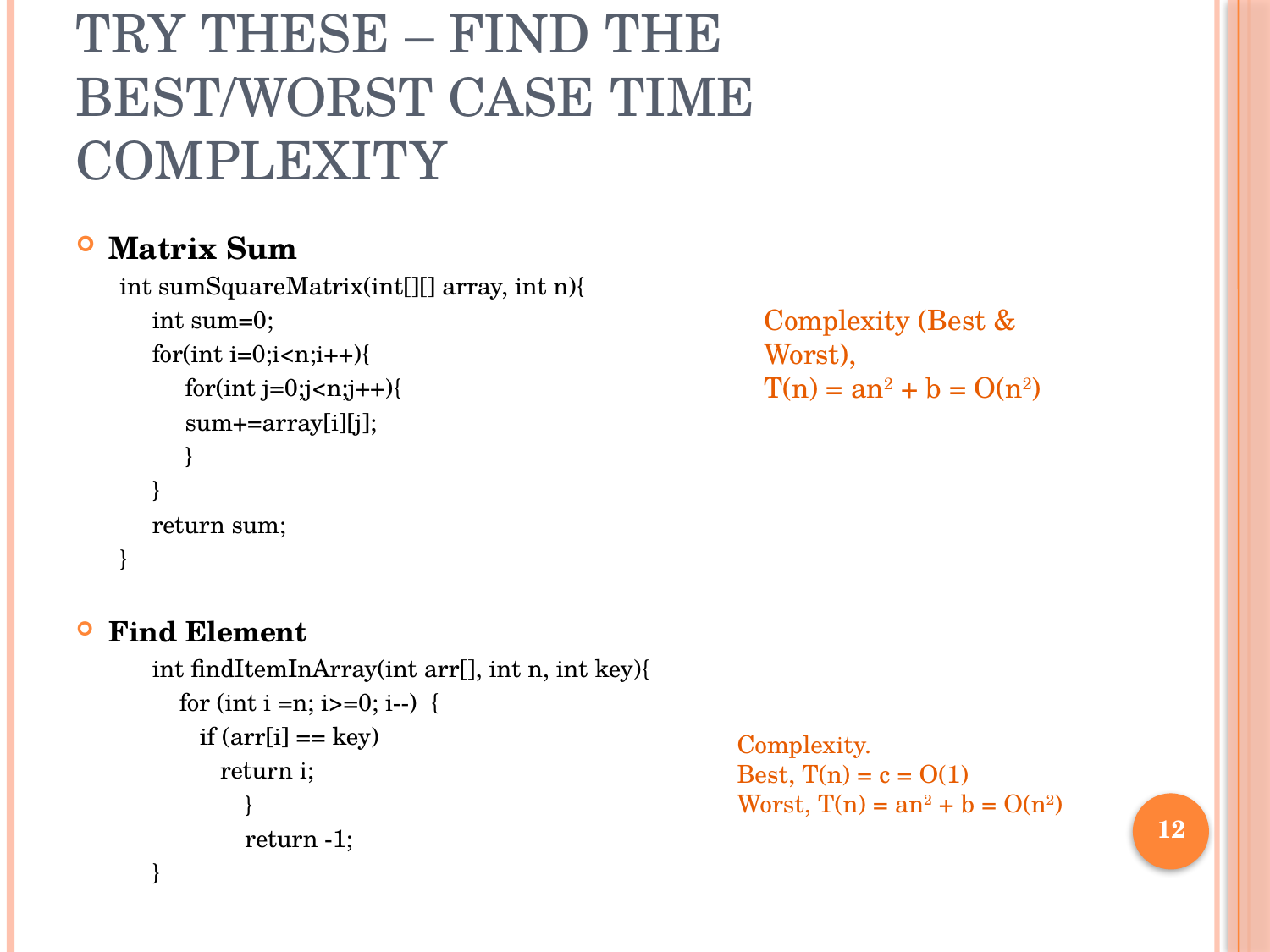

# Try these – Find the Best/Worst case time complexity
Matrix Sum
int sumSquareMatrix(int[][] array, int n){
int sum=0;
for(int i=0;i<n;i++){
for(int j=0;j<n;j++){
	sum+=array[i][j];
}
}
return sum;
}

Find Element
int findItemInArray(int arr[], int n, int key){
    for (int i =n; i>=0; i--)  {
       if (arr[i] == key)
          return i;
   	}
   	return -1;
}

Complexity (Best & Worst),
T(n) = an2 + b = O(n2)
Complexity.
Best, T(n) = c = O(1)
Worst, T(n) = an2 + b = O(n2)
12